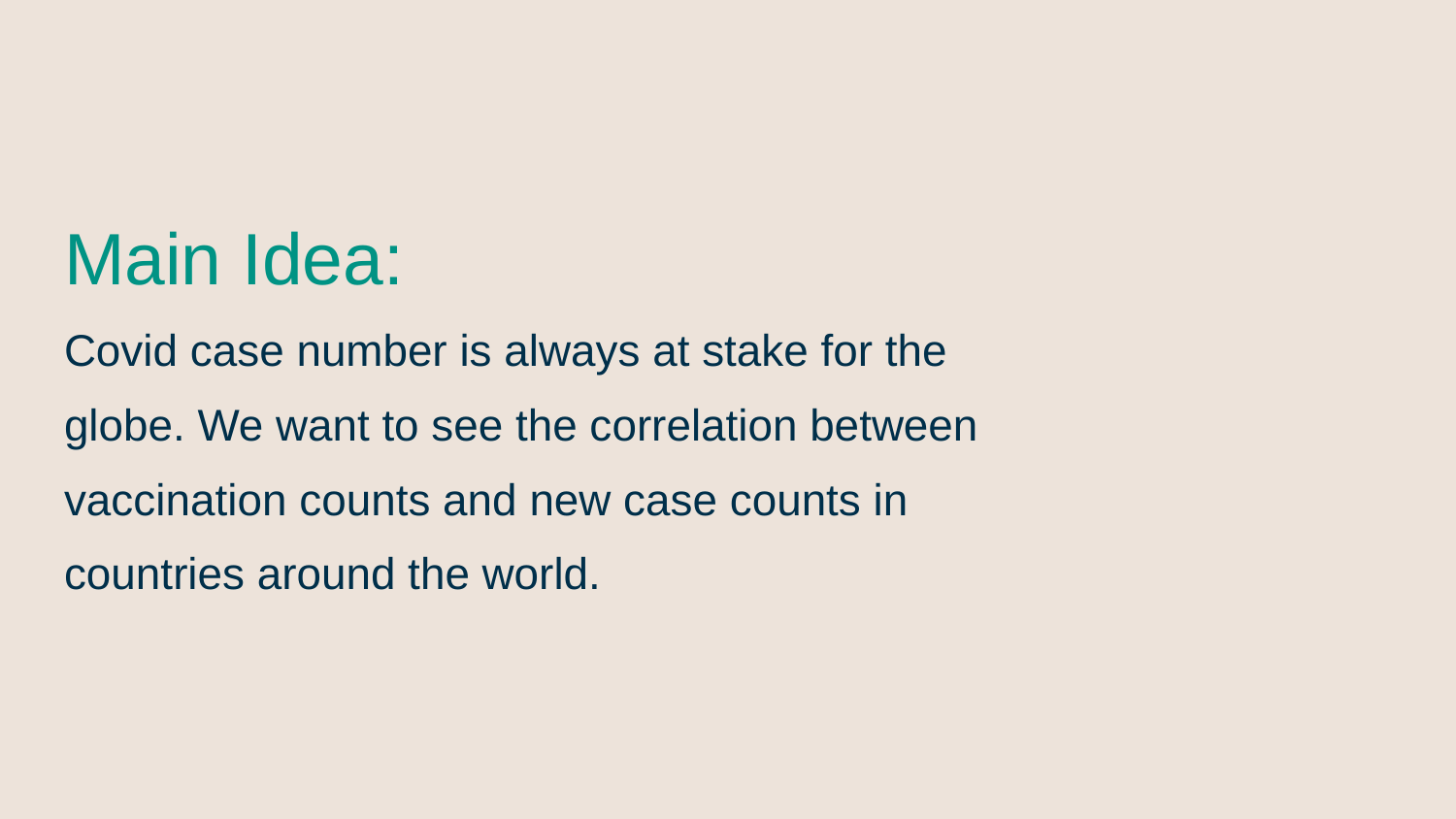

# Main Idea:
Covid case number is always at stake for the globe. We want to see the correlation between vaccination counts and new case counts in countries around the world.